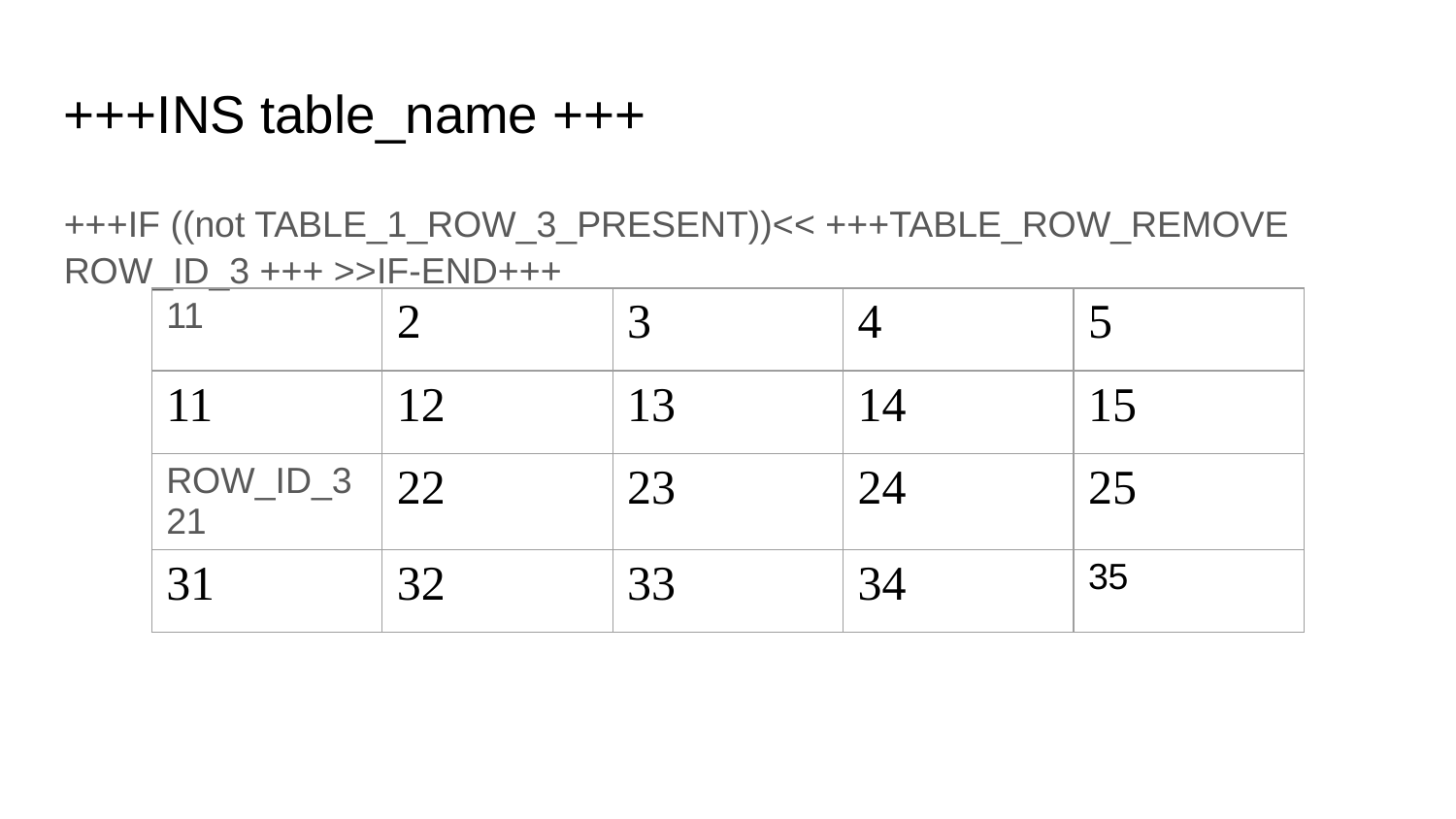

+++INS table_name +++
+++IF ((not TABLE_1_ROW_3_PRESENT))<< +++TABLE_ROW_REMOVE ROW_ID_3 +++ >>IF-END+++
| 11 | 2 | 3 | 4 | 5 |
| --- | --- | --- | --- | --- |
| 11 | 12 | 13 | 14 | 15 |
| ROW\_ID\_3 21 | 22 | 23 | 24 | 25 |
| 31 | 32 | 33 | 34 | 35 |